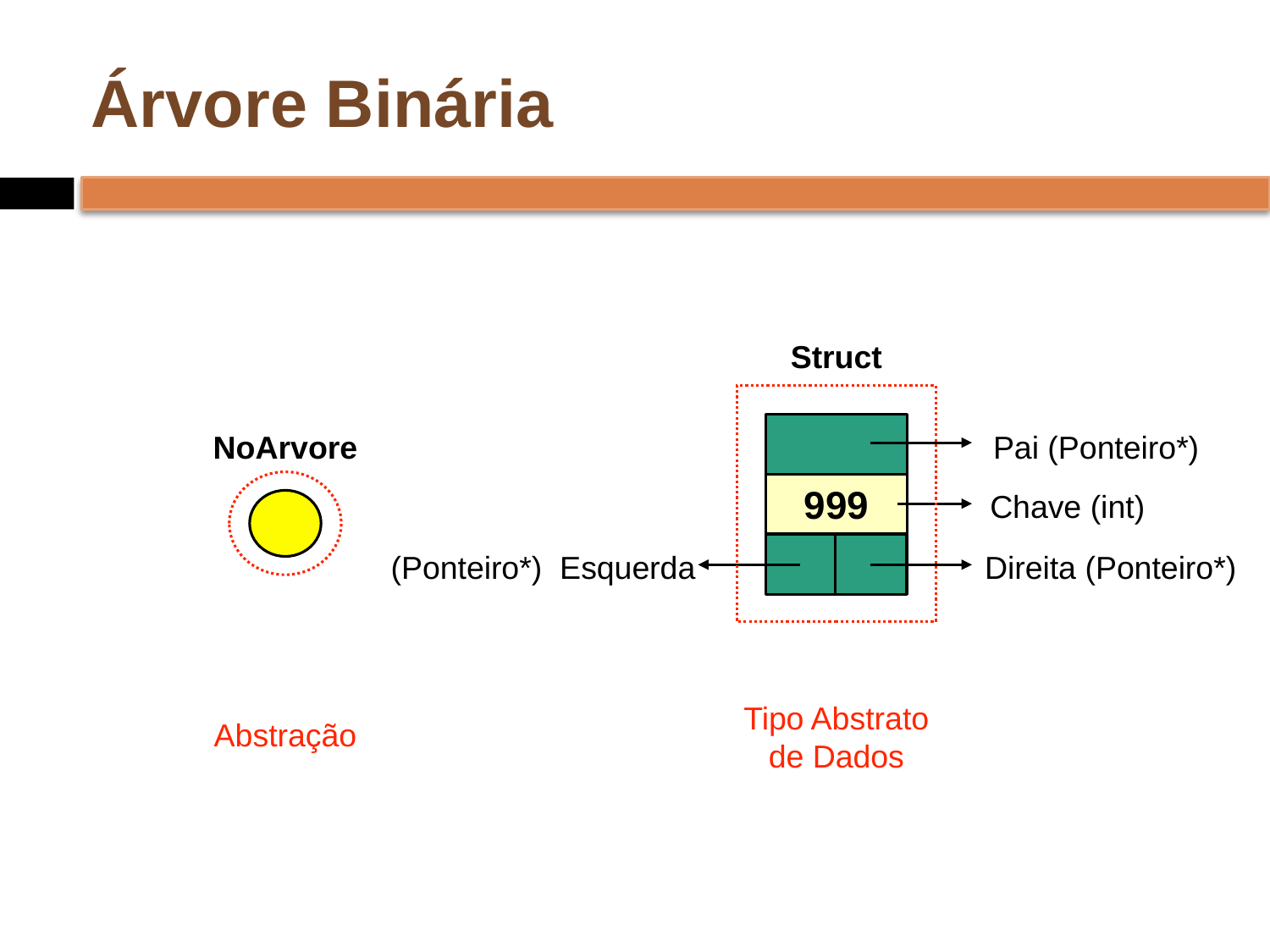

# Árvore Binária
Struct

NoArvore
Pai (Ponteiro*)

999
Chave (int)

(Ponteiro*)  Esquerda
Direita (Ponteiro*)

Tipo Abstrato
de Dados
Abstração
7